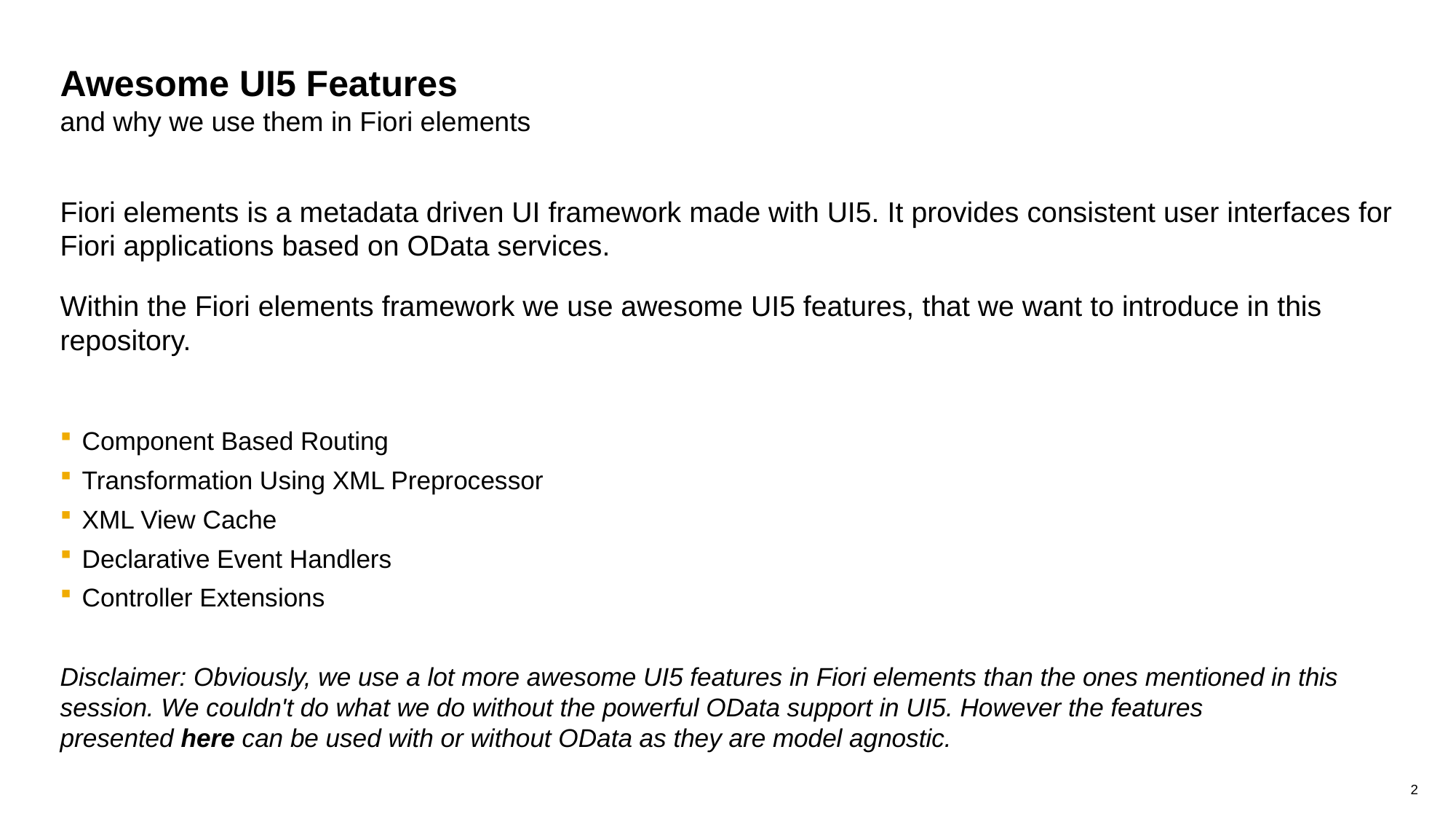

# Awesome UI5 Features and why we use them in Fiori elements
Fiori elements is a metadata driven UI framework made with UI5. It provides consistent user interfaces for Fiori applications based on OData services.
Within the Fiori elements framework we use awesome UI5 features, that we want to introduce in this repository.

Component Based Routing
Transformation Using XML Preprocessor
XML View Cache
Declarative Event Handlers
Controller Extensions

Disclaimer: Obviously, we use a lot more awesome UI5 features in Fiori elements than the ones mentioned in this session. We couldn't do what we do without the powerful OData support in UI5. However the features presented here can be used with or without OData as they are model agnostic.